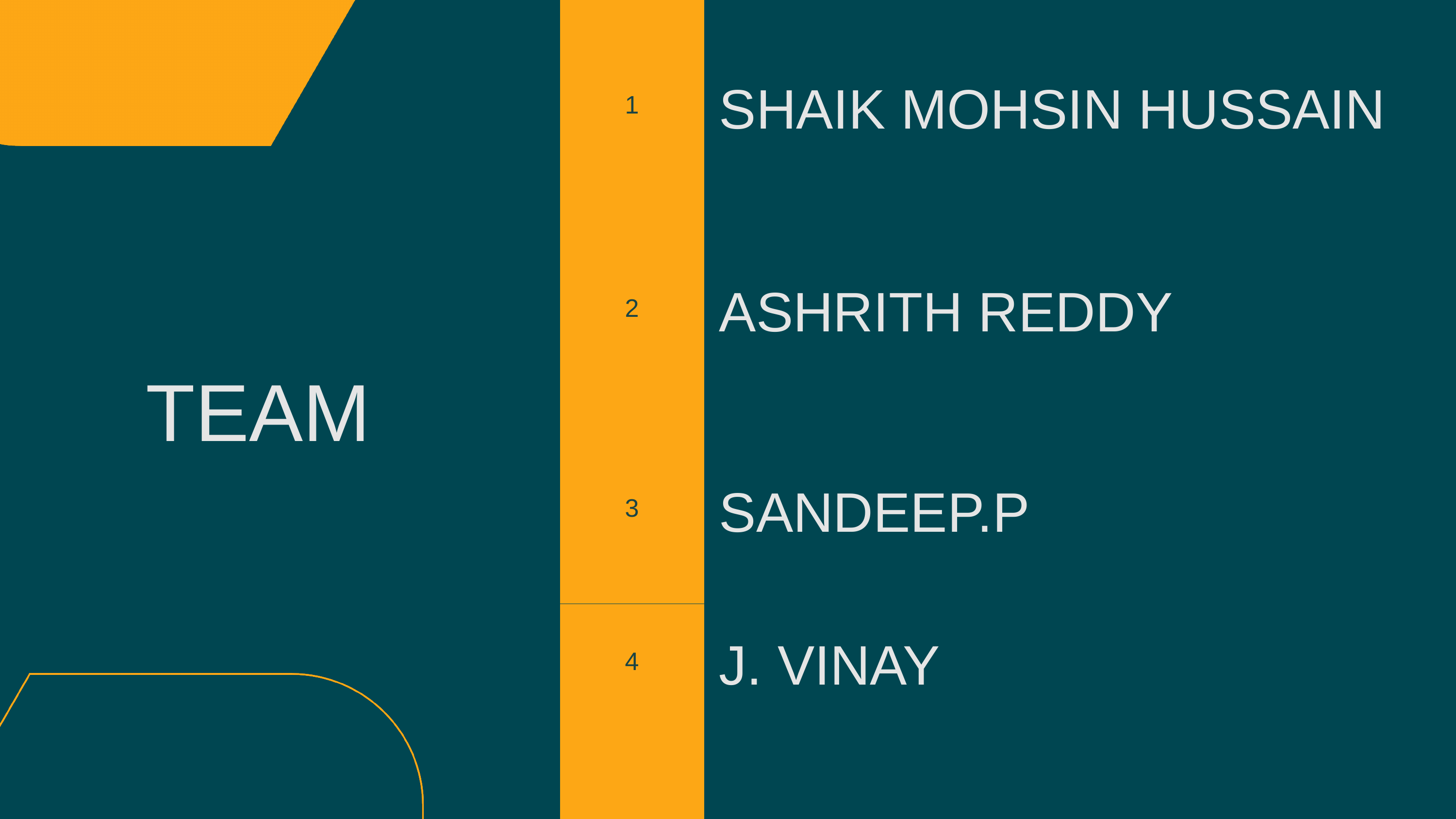

| 1 | SHAIK MOHSIN HUSSAIN |
| --- | --- |
| 2 | ASHRITH REDDY |
| 3 | SANDEEP.P |
TEAM
| 4 | J. VINAY |
| --- | --- |
|  |  |
|  |  |